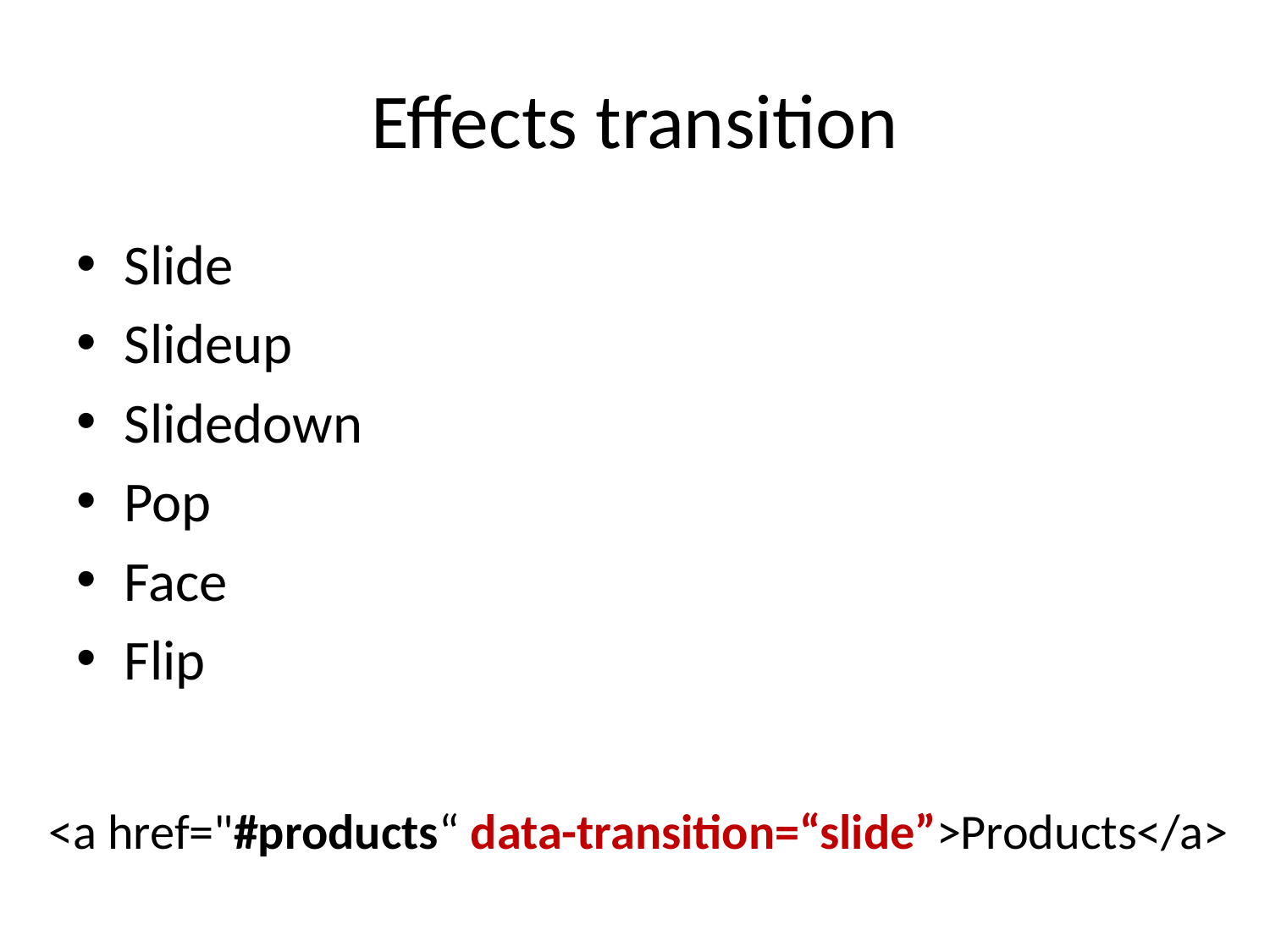

# Effects transition
Slide
Slideup
Slidedown
Pop
Face
Flip
<a href="#products“ data-transition=“slide”>Products</a>